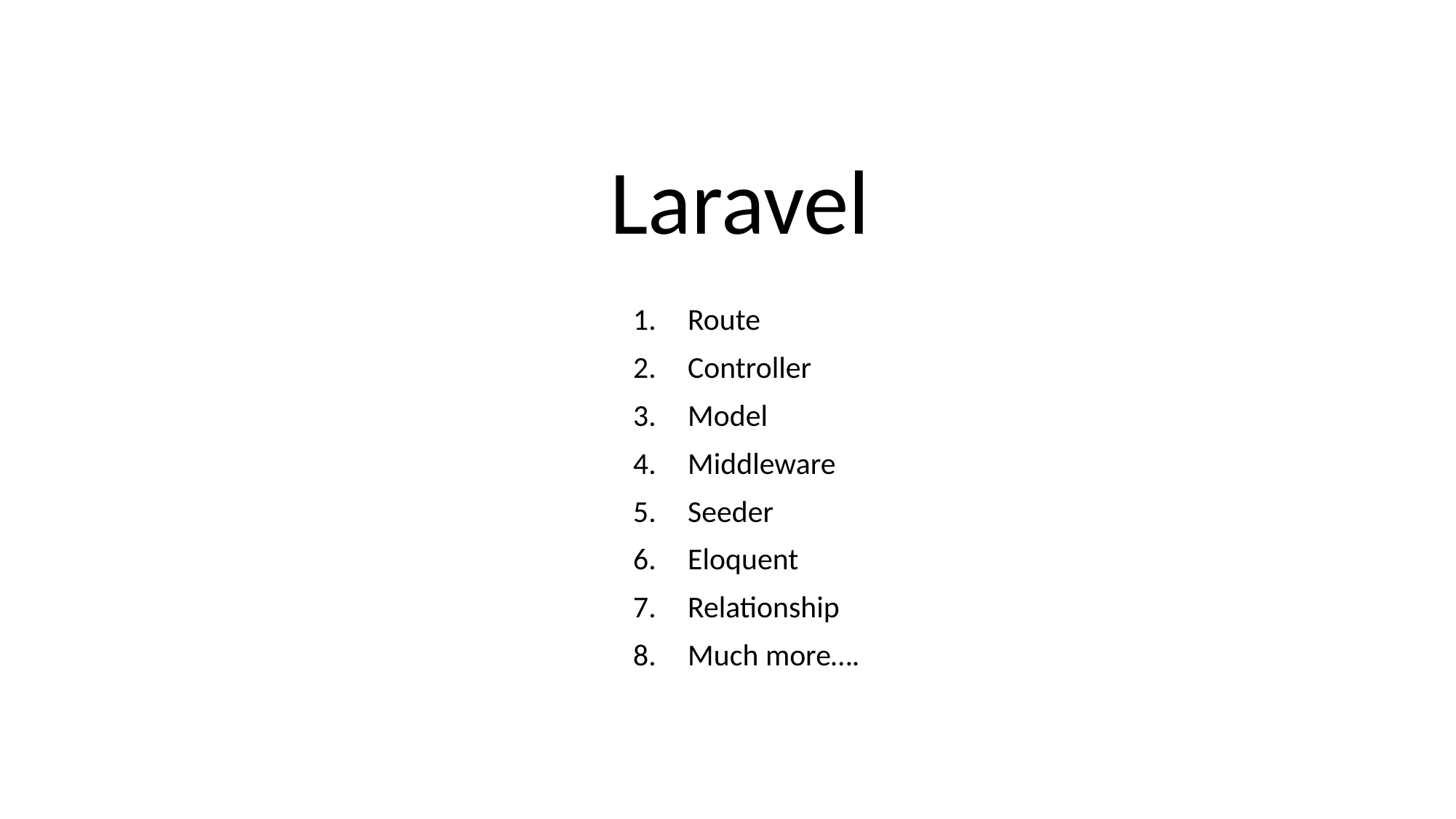

# Laravel
Route
Controller
Model
Middleware
Seeder
Eloquent
Relationship
Much more….